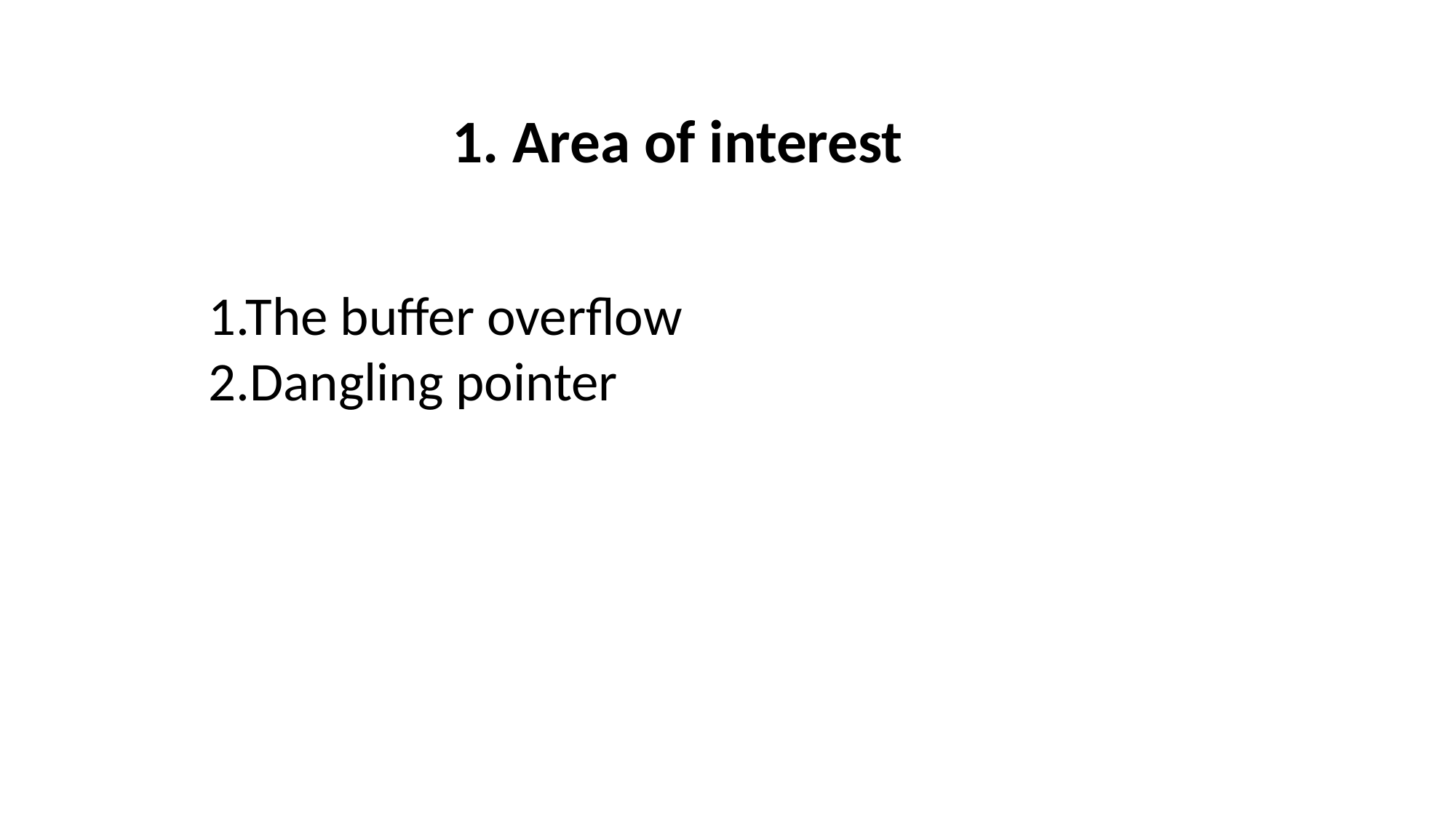

1. Area of interest
1.The buffer overflow
2.Dangling pointer